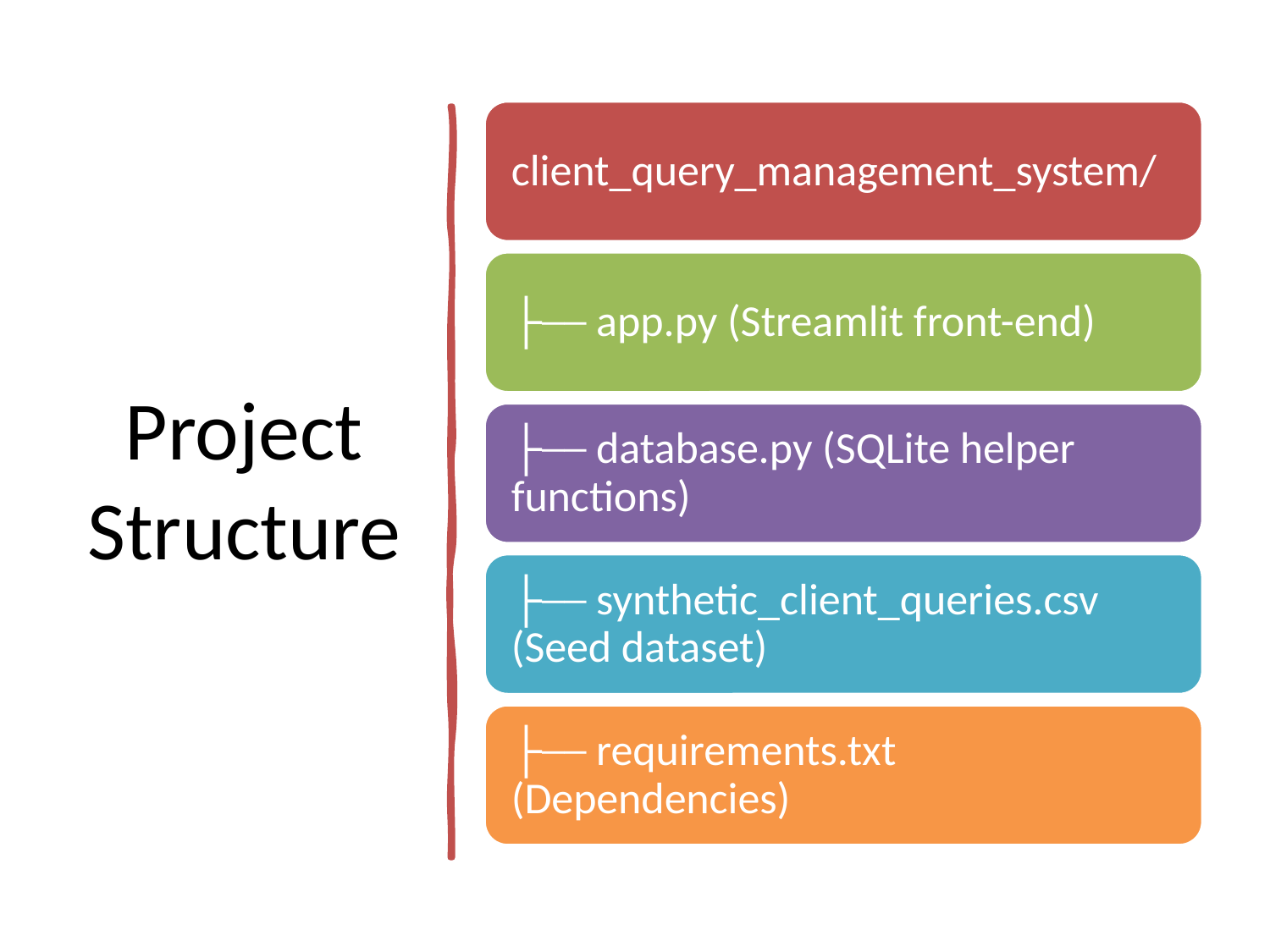

client_query_management_system/
├── app.py (Streamlit front-end)
├── database.py (SQLite helper functions)
├── synthetic_client_queries.csv (Seed dataset)
├── requirements.txt (Dependencies)
# Project Structure